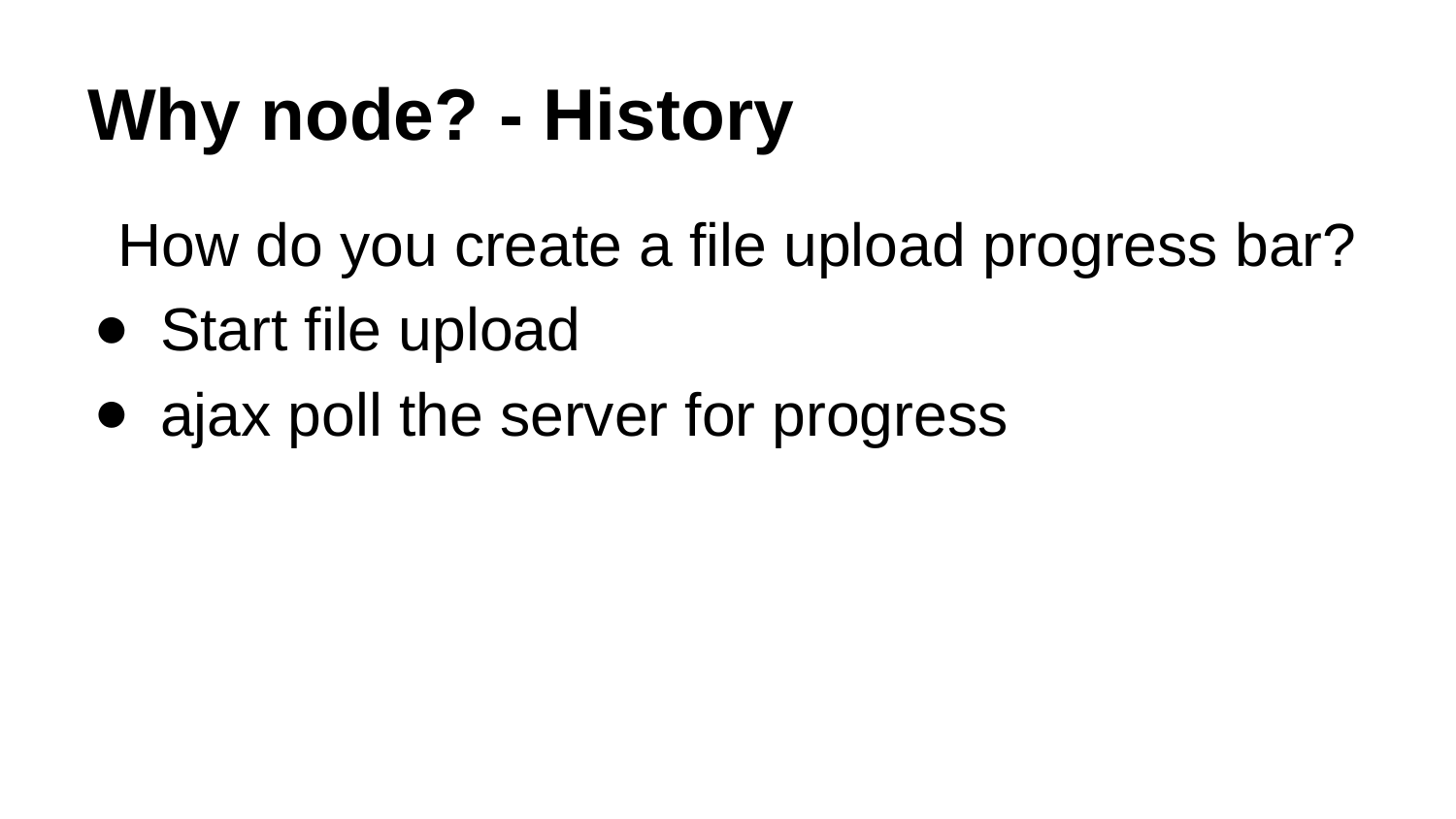

# Why node? - History
How do you create a file upload progress bar?
Start file upload
ajax poll the server for progress